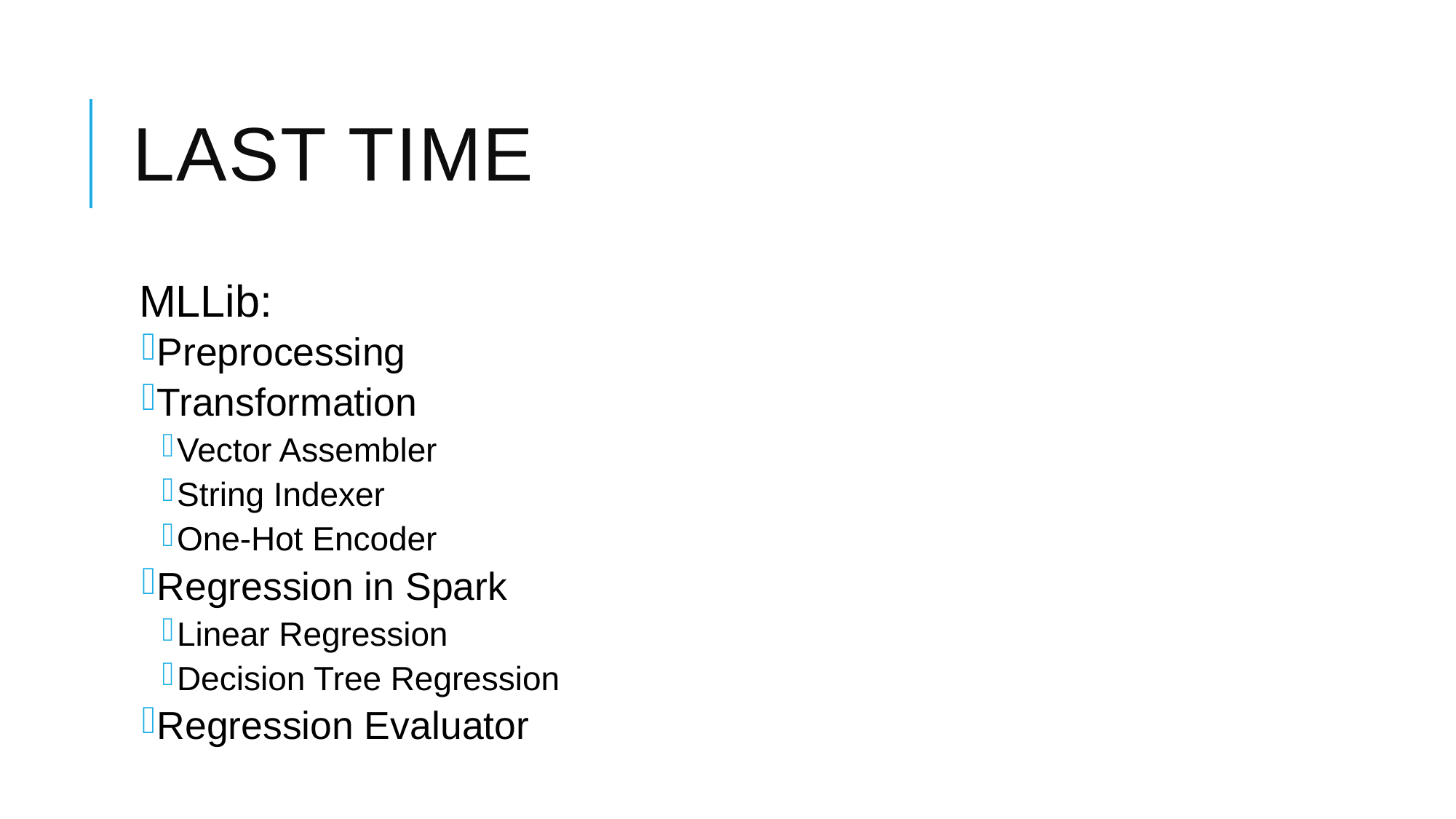

# LAST TIME
MLLib:
Preprocessing
Transformation
Vector Assembler
String Indexer
One-Hot Encoder
Regression in Spark
Linear Regression
Decision Tree Regression
Regression Evaluator